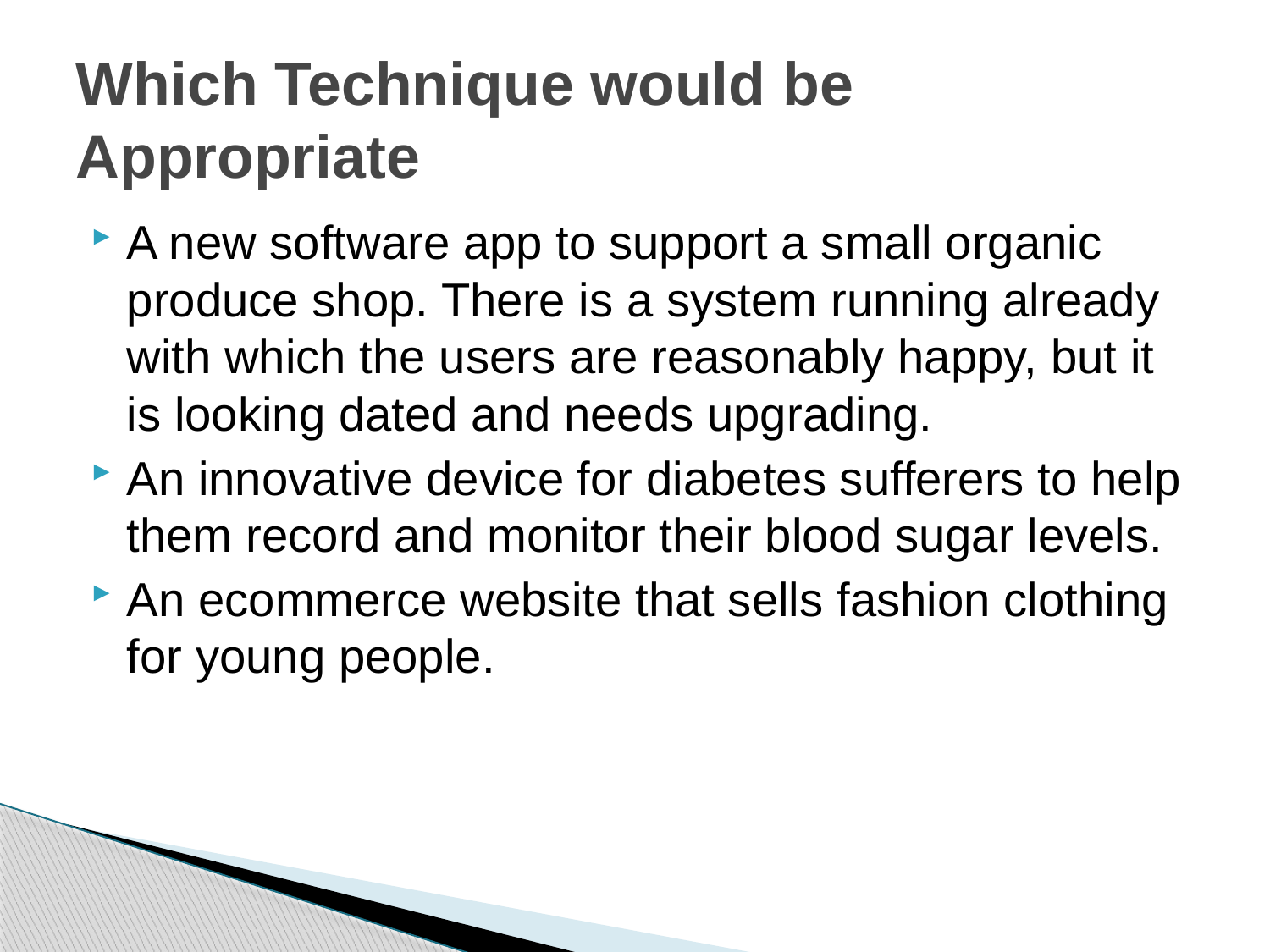

# Which Technique would be Appropriate
A new software app to support a small organic produce shop. There is a system running already with which the users are reasonably happy, but it is looking dated and needs upgrading.
An innovative device for diabetes sufferers to help them record and monitor their blood sugar levels.
An ecommerce website that sells fashion clothing for young people.